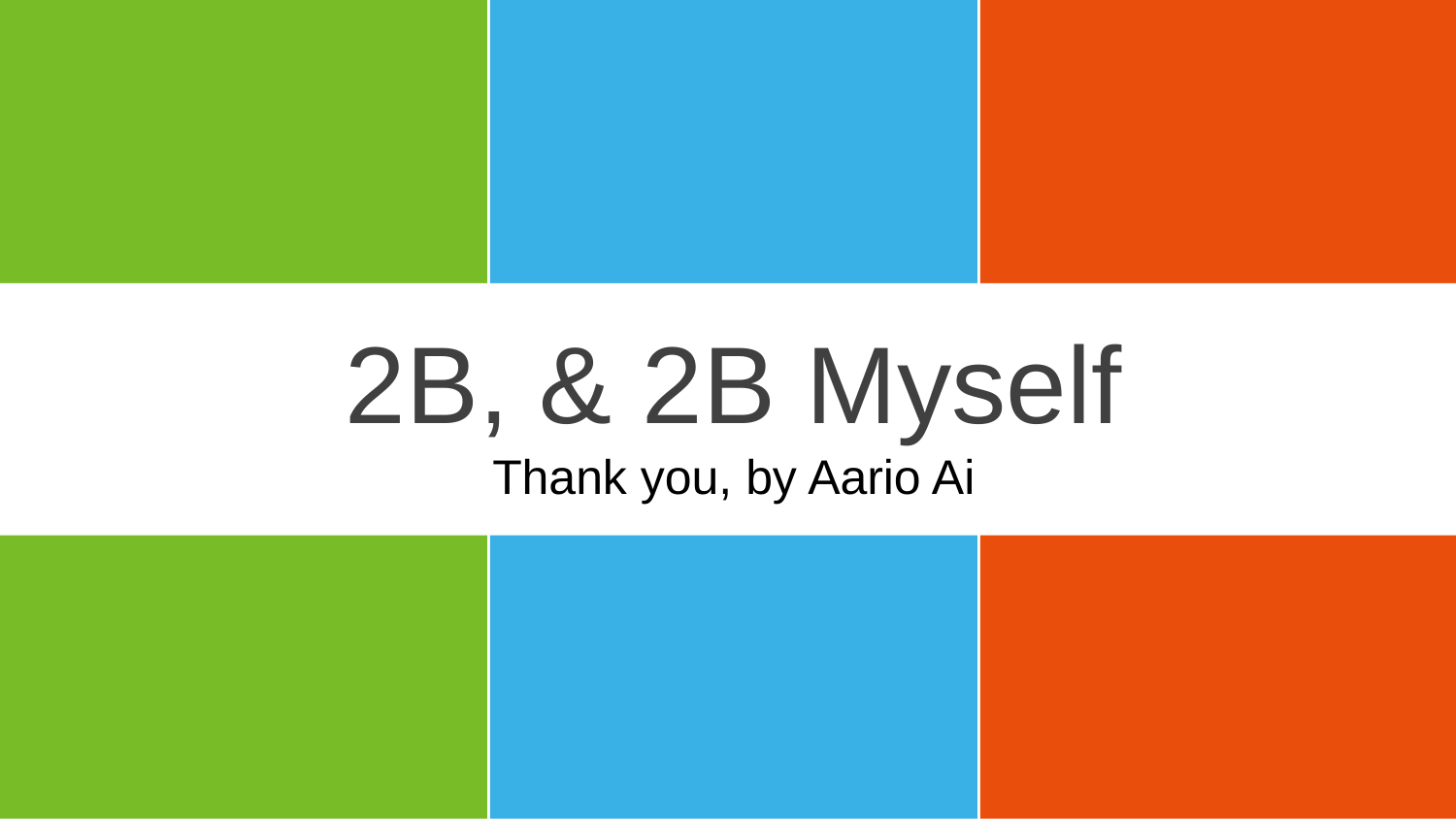

2B, & 2B Myself
Thank you, by Aario Ai